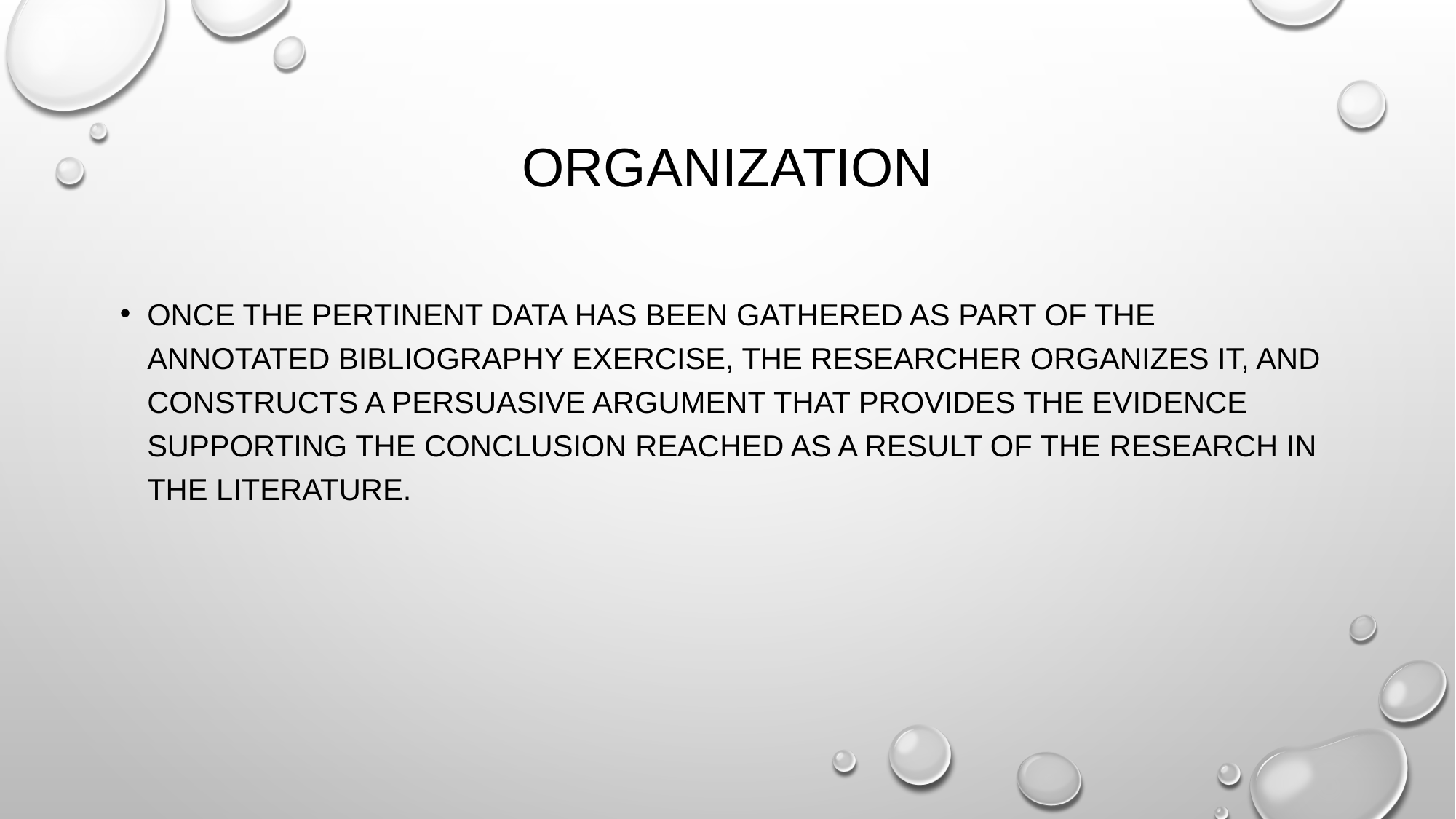

# Organization
Once the pertinent data has been gathered as part of the Annotated Bibliography exercise, the researcher organizes it, and constructs a persuasive argument that provides the evidence supporting the conclusion reached as a result of the research in the literature.